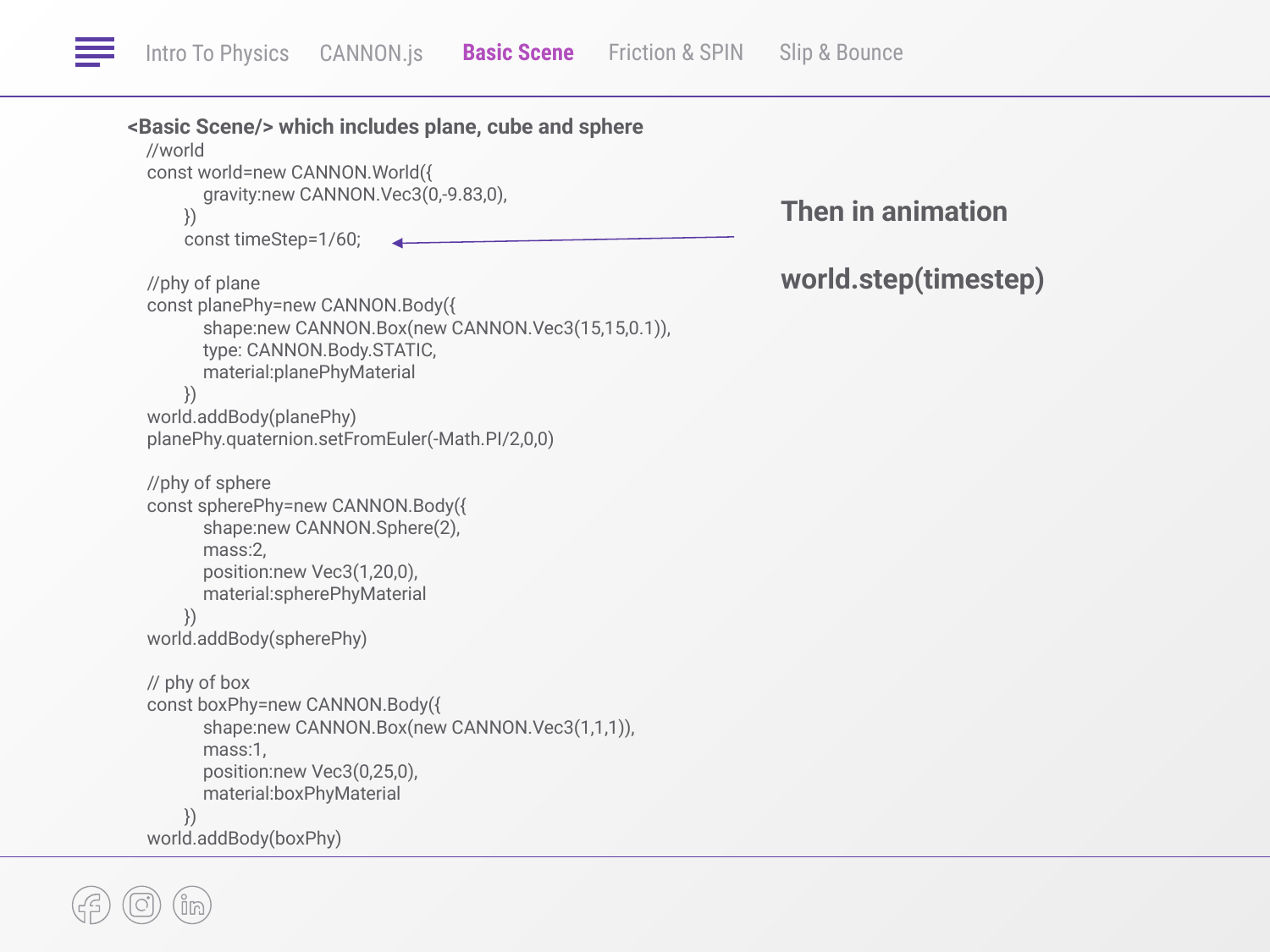

Basic Scene
Friction & SPIN
Slip & Bounce
Intro To Physics

CANNON.js

<Basic Scene/> which includes plane, cube and sphere
    //world
const world=new CANNON.World({
            gravity:new CANNON.Vec3(0,-9.83,0),
        })
        const timeStep=1/60;

//phy of plane
const planePhy=new CANNON.Body({
            shape:new CANNON.Box(new CANNON.Vec3(15,15,0.1)),
            type: CANNON.Body.STATIC,
            material:planePhyMaterial
        })
world.addBody(planePhy)
planePhy.quaternion.setFromEuler(-Math.PI/2,0,0)

//phy of sphere
const spherePhy=new CANNON.Body({
            shape:new CANNON.Sphere(2),
            mass:2,
            position:new Vec3(1,20,0),
            material:spherePhyMaterial
        })
world.addBody(spherePhy)

// phy of box
const boxPhy=new CANNON.Body({
            shape:new CANNON.Box(new CANNON.Vec3(1,1,1)),
            mass:1,
            position:new Vec3(0,25,0),
            material:boxPhyMaterial
        })
world.addBody(boxPhy)
Then in animation

world.step(timestep)